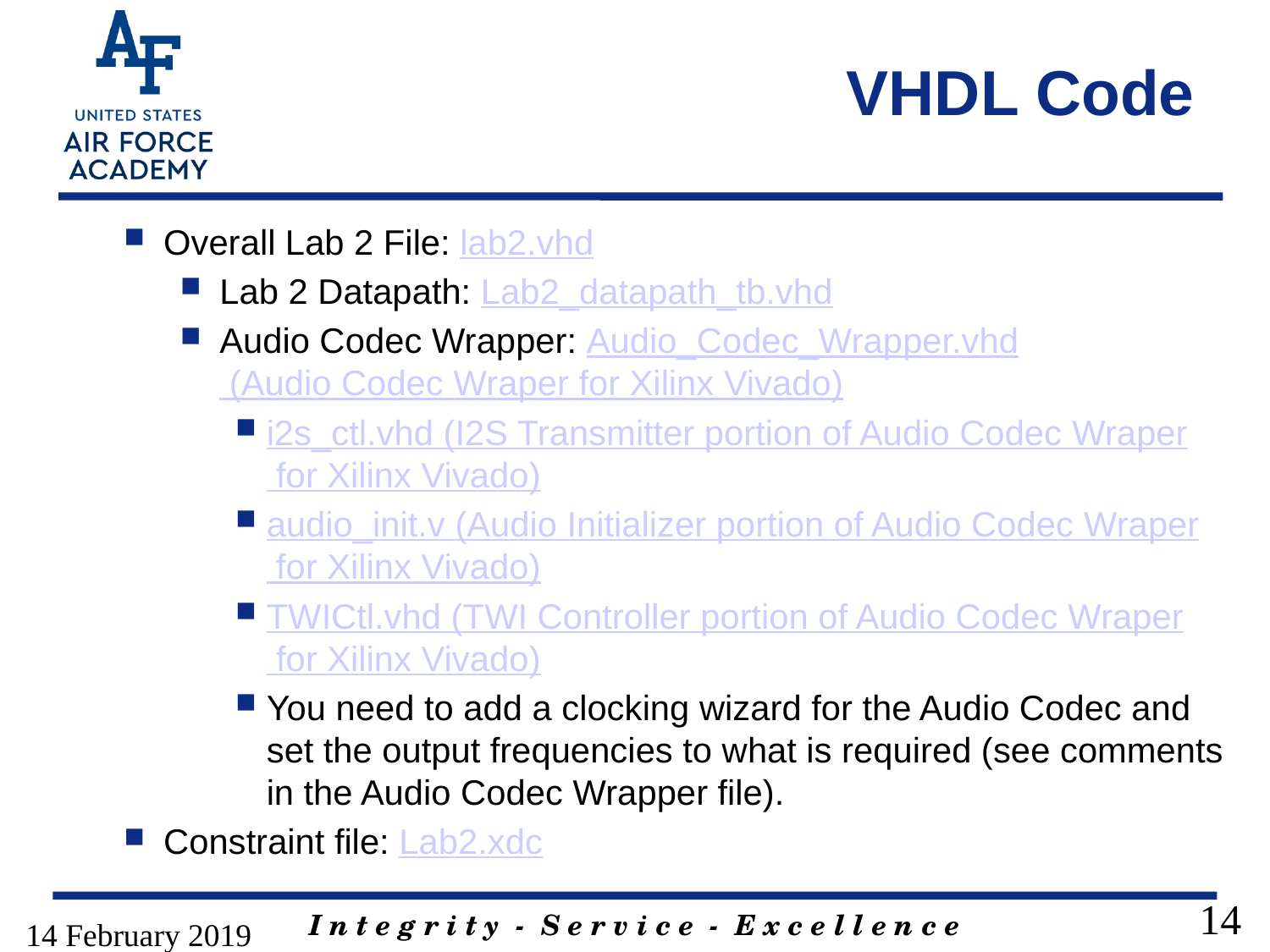

# VHDL Code
Overall Lab 2 File: lab2.vhd
Lab 2 Datapath: Lab2_datapath_tb.vhd
Audio Codec Wrapper: Audio_Codec_Wrapper.vhd (Audio Codec Wraper for Xilinx Vivado)
i2s_ctl.vhd (I2S Transmitter portion of Audio Codec Wraper for Xilinx Vivado)
audio_init.v (Audio Initializer portion of Audio Codec Wraper for Xilinx Vivado)
TWICtl.vhd (TWI Controller portion of Audio Codec Wraper for Xilinx Vivado)
You need to add a clocking wizard for the Audio Codec and set the output frequencies to what is required (see comments in the Audio Codec Wrapper file).
Constraint file: Lab2.xdc

14 February 2019
14